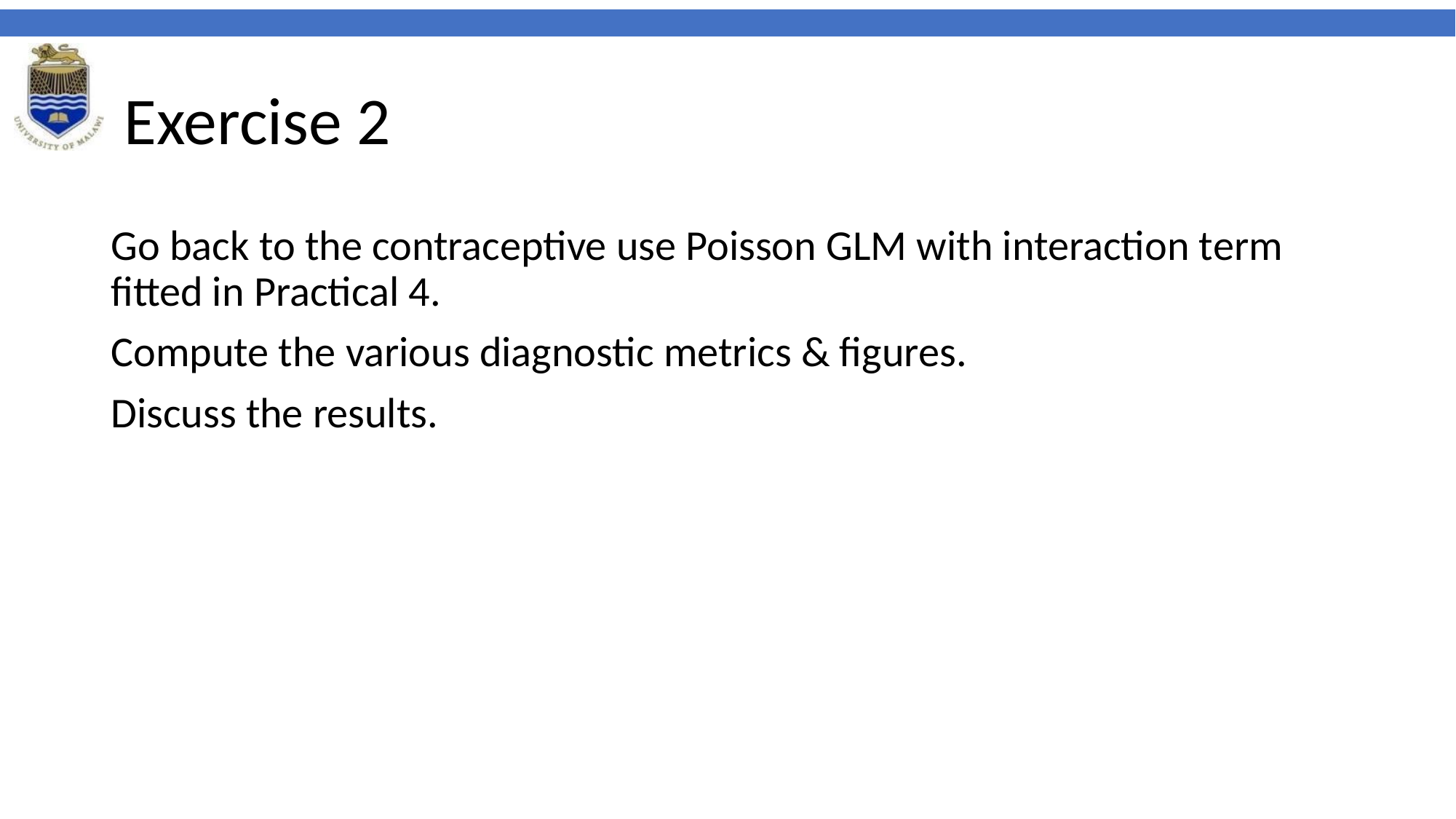

# Exercise 2
Go back to the contraceptive use Poisson GLM with interaction term fitted in Practical 4.
Compute the various diagnostic metrics & figures.
Discuss the results.